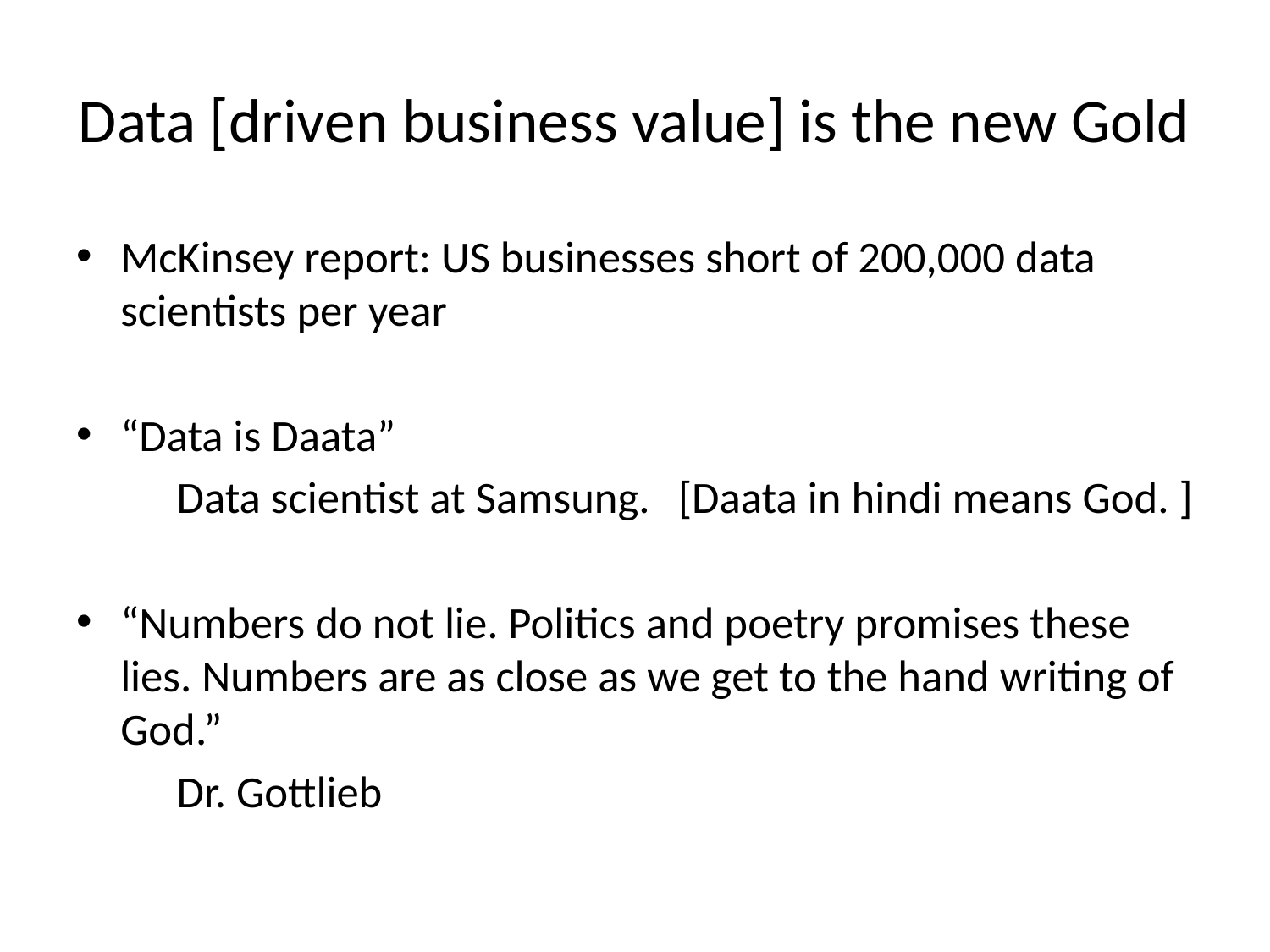

# Data [driven business value] is the new Gold
McKinsey report: US businesses short of 200,000 data scientists per year

“Data is Daata”
				Data scientist at Samsung. 	[Daata in hindi means God. ]

“Numbers do not lie. Politics and poetry promises these lies. Numbers are as close as we get to the hand writing of God.”
						Dr. Gottlieb